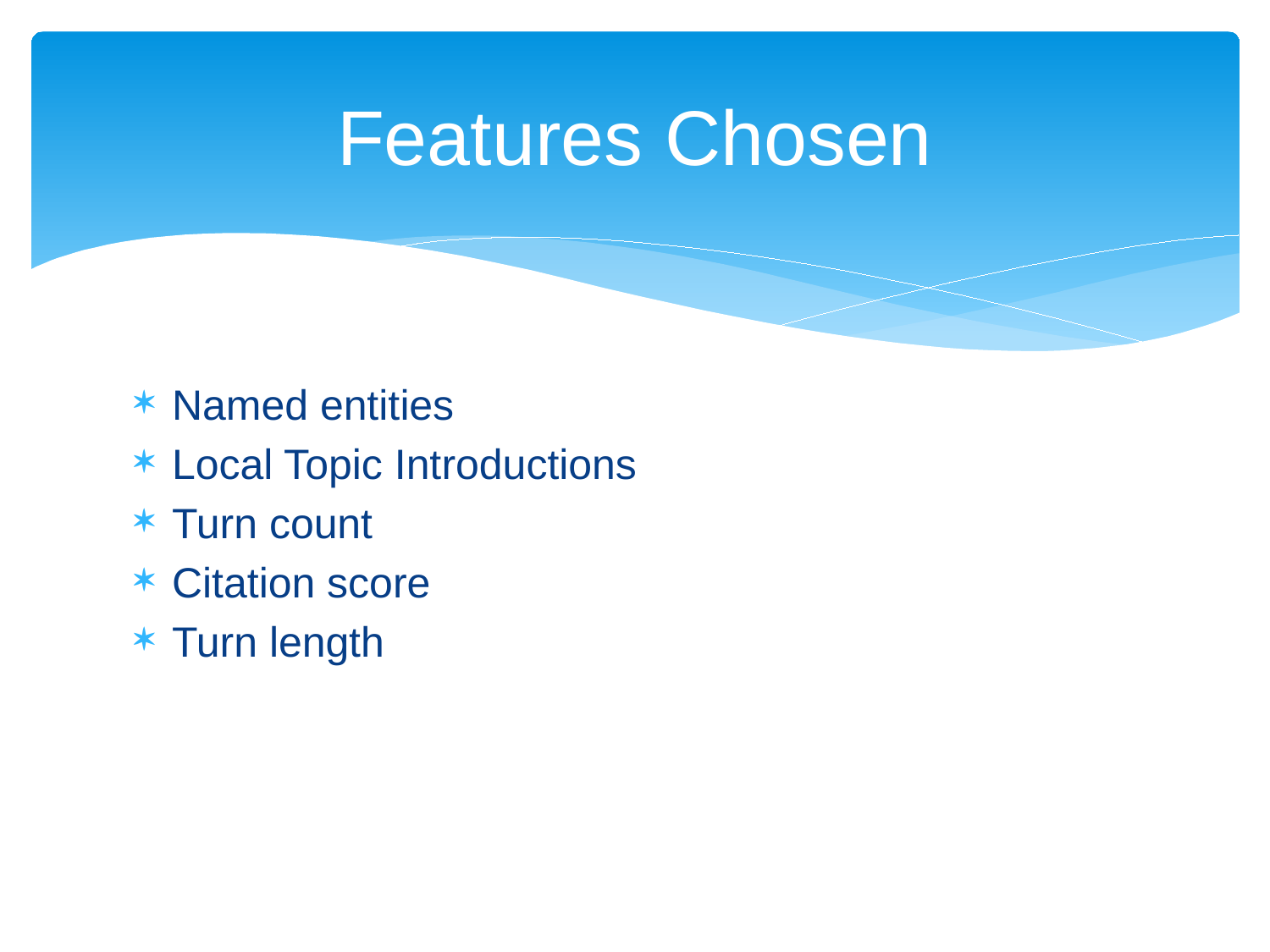

# Features Chosen
Named entities
Local Topic Introductions
Turn count
Citation score
Turn length